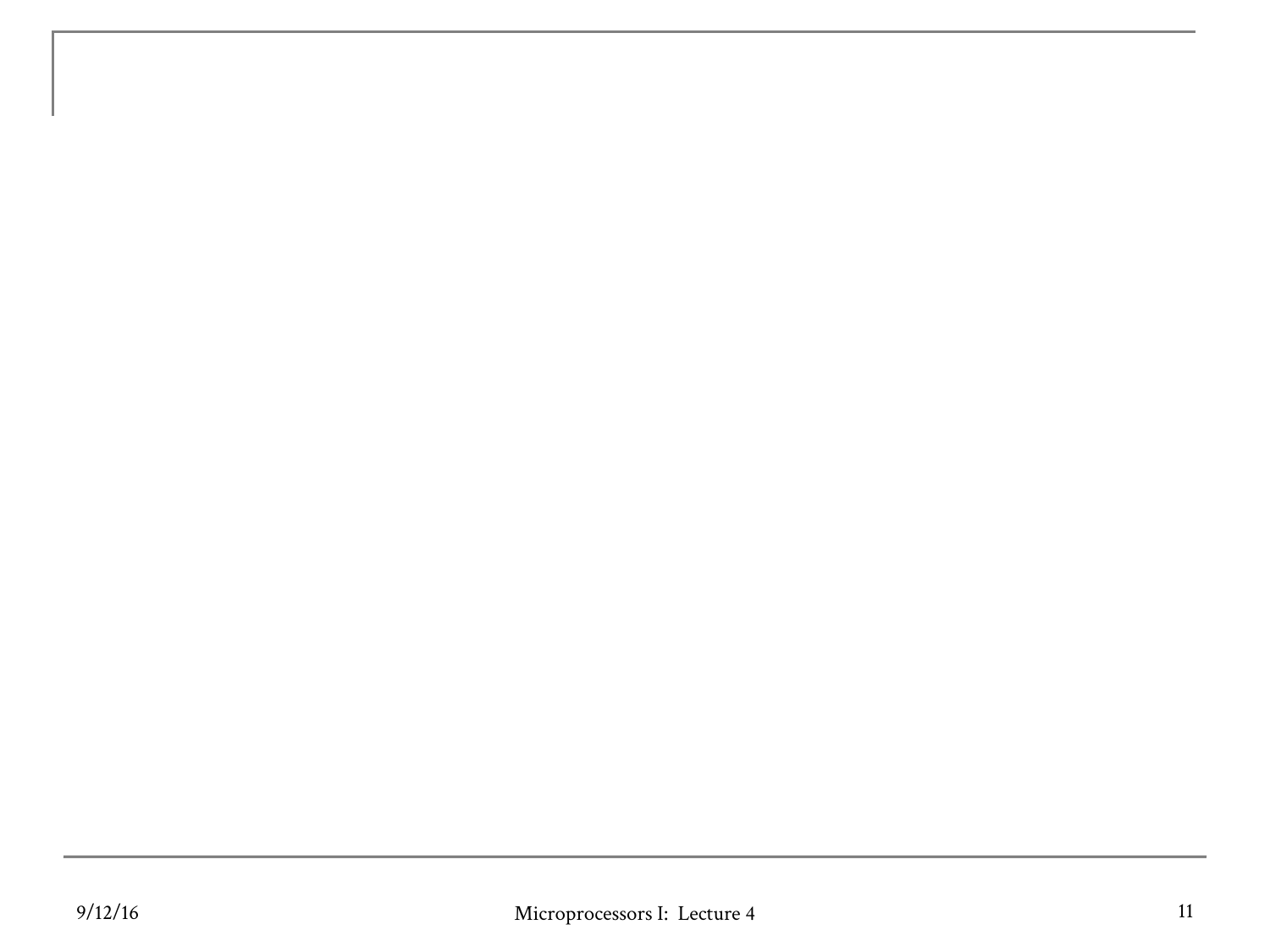

#

9/12/16
11
Microprocessors I:  Lecture 4